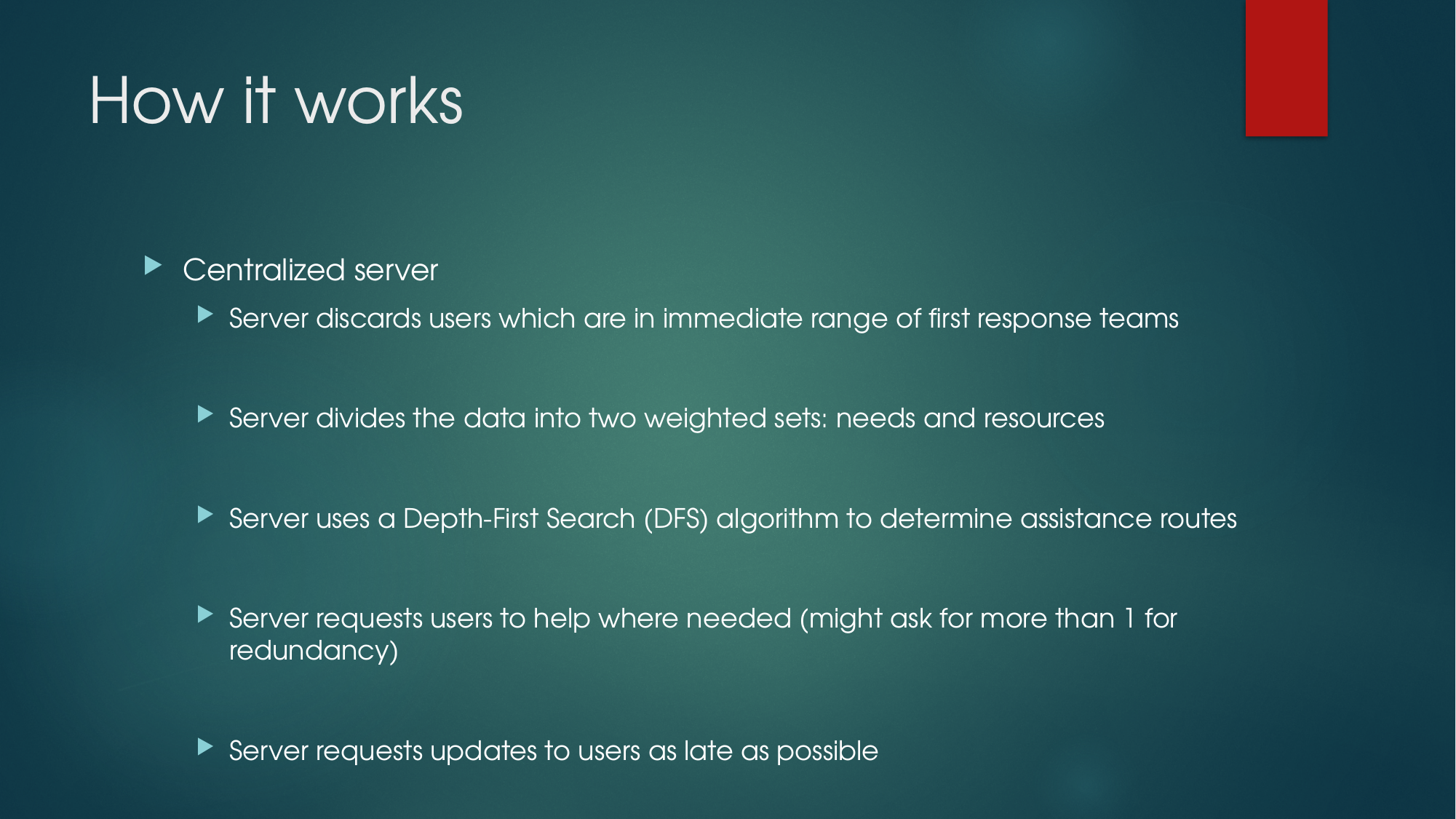

# How it works
Centralized server
Server discards users which are in immediate range of first response teams

Server divides the data into two weighted sets: needs and resources

Server uses a Depth-First Search (DFS) algorithm to determine assistance routes

Server requests users to help where needed (might ask for more than 1 for redundancy)

Server requests updates to users as late as possible